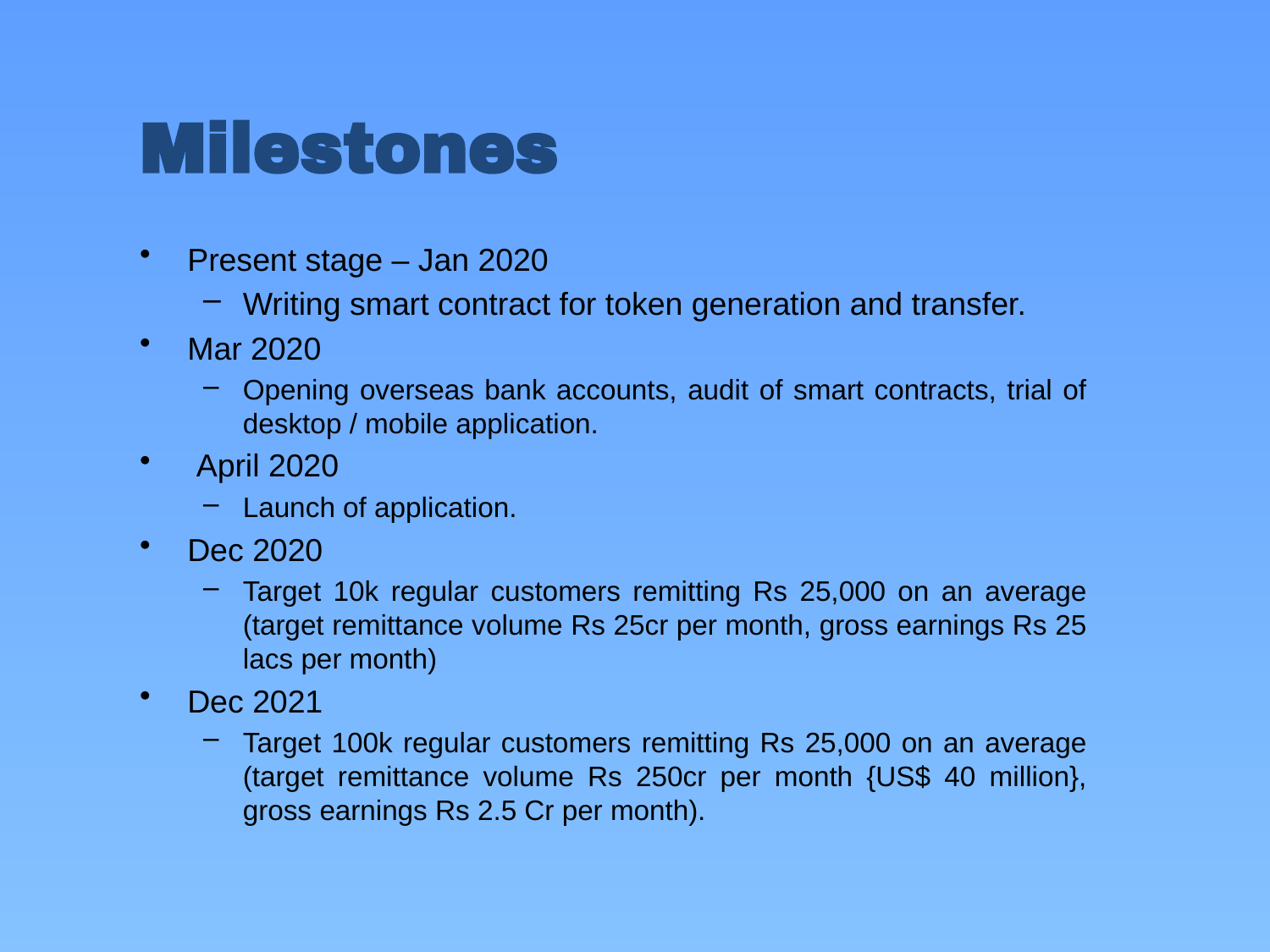

# Milestones
Present stage – Jan 2020
Writing smart contract for token generation and transfer.
Mar 2020
Opening overseas bank accounts, audit of smart contracts, trial of desktop / mobile application.
 April 2020
Launch of application.
Dec 2020
Target 10k regular customers remitting Rs 25,000 on an average (target remittance volume Rs 25cr per month, gross earnings Rs 25 lacs per month)
Dec 2021
Target 100k regular customers remitting Rs 25,000 on an average (target remittance volume Rs 250cr per month {US$ 40 million}, gross earnings Rs 2.5 Cr per month).